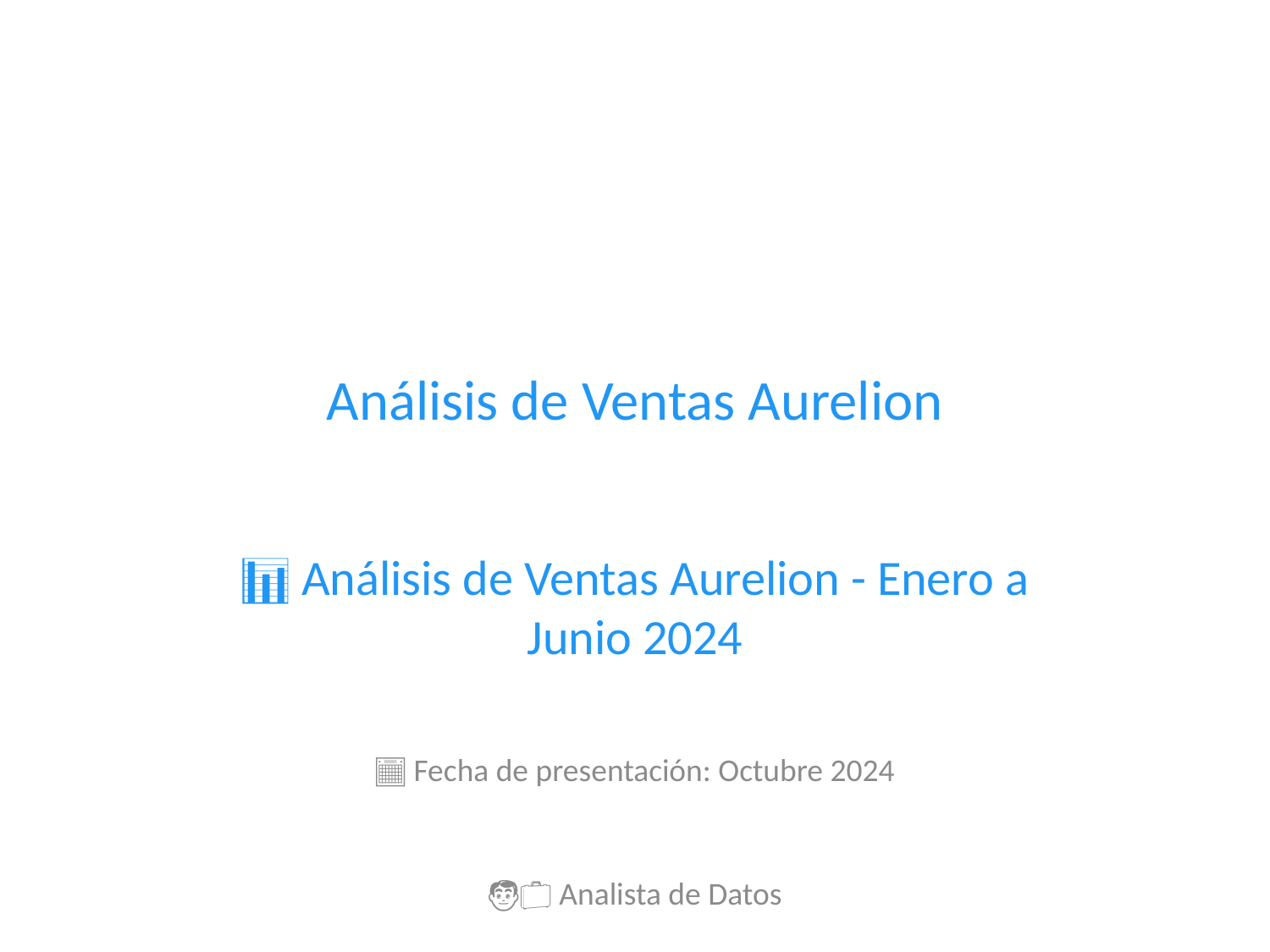

# Análisis de Ventas Aurelion
📊 Análisis de Ventas Aurelion - Enero a Junio 2024

📅 Fecha de presentación: Octubre 2024

👨‍💼 Analista de Datos

🏢 Aurelion - Análisis Empresarial

📈 Insights estratégicos para la toma de decisiones